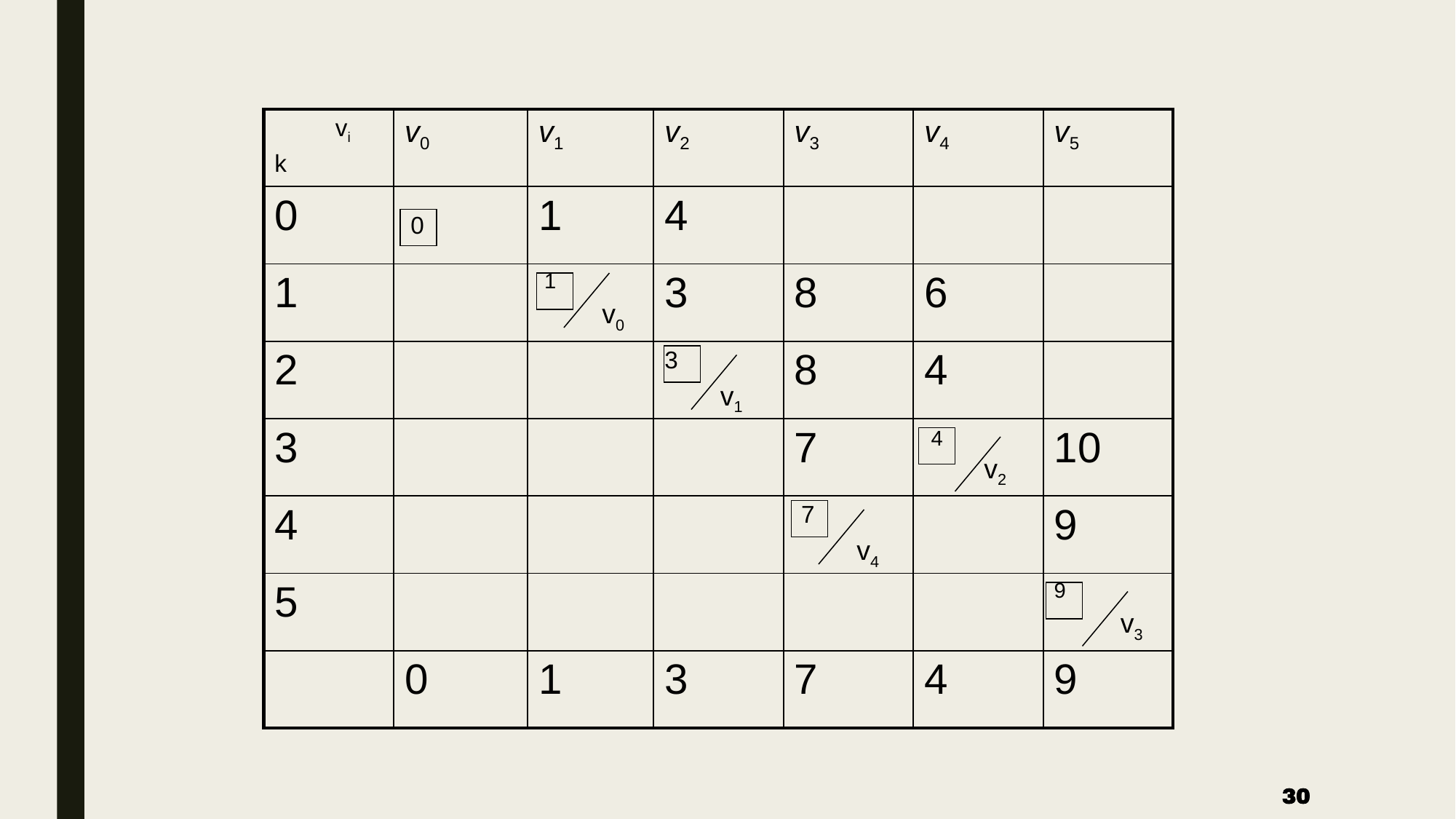

| vi k | v0 | v1 | v2 | v3 | v4 | v5 |
| --- | --- | --- | --- | --- | --- | --- |
| 0 | 0 | 1 | 4 |  |  |  |
| 1 |  | 1 | 3 | 8 | 6 |  |
| 2 |  |  | 3 | 8 | 4 |  |
| 3 |  |  |  | 7 | 4 | 10 |
| 4 |  |  |  | 7 |  | 9 |
| 5 |  |  |  |  |  | 9 |
|  | 0 | 1 | 3 | 7 | 4 | 9 |

v0

v1

v2

v4

v3
30